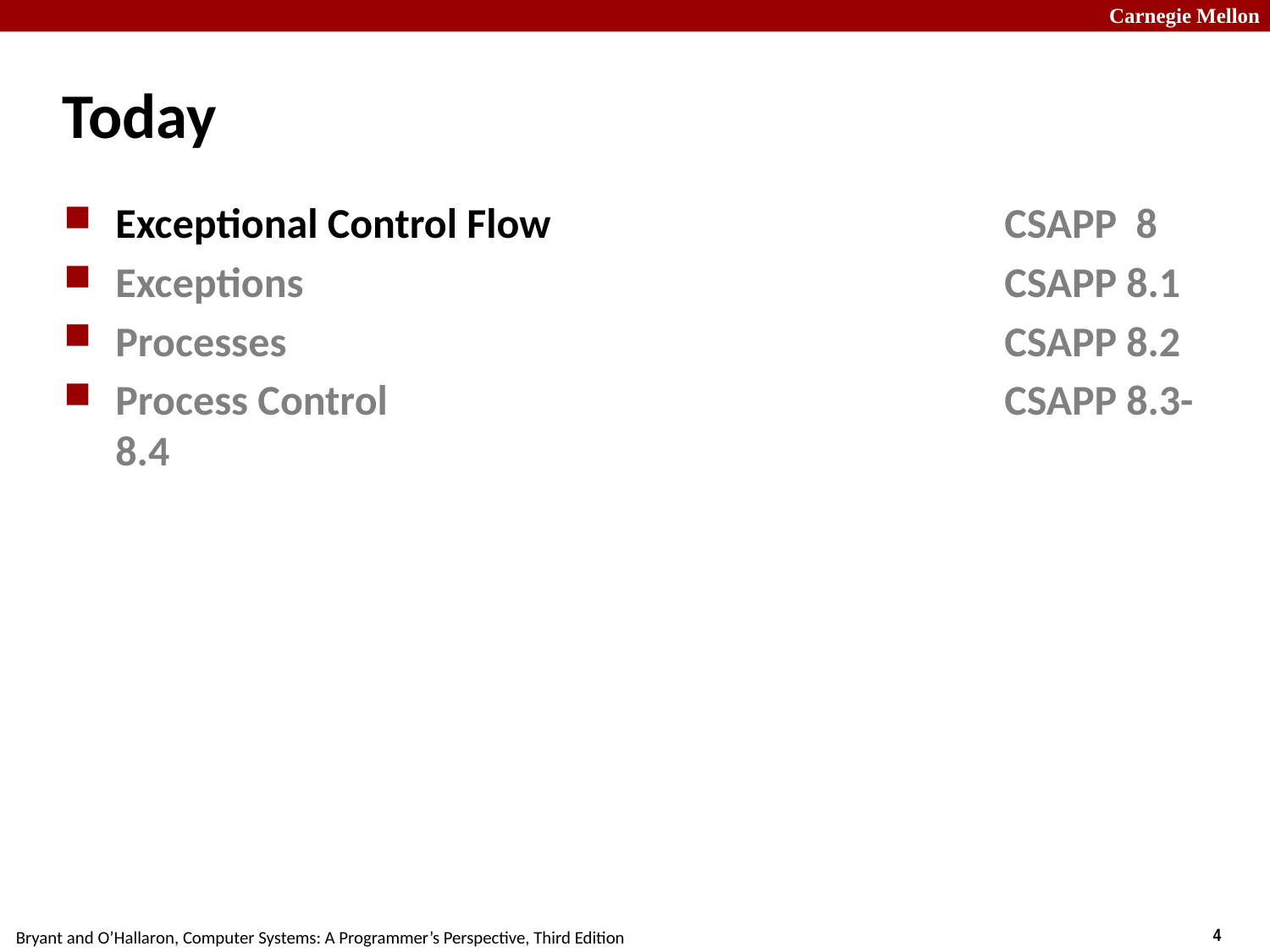

# Today
Exceptional Control Flow				CSAPP  8
Exceptions						CSAPP 8.1
Processes						CSAPP 8.2
Process Control					CSAPP 8.3-8.4